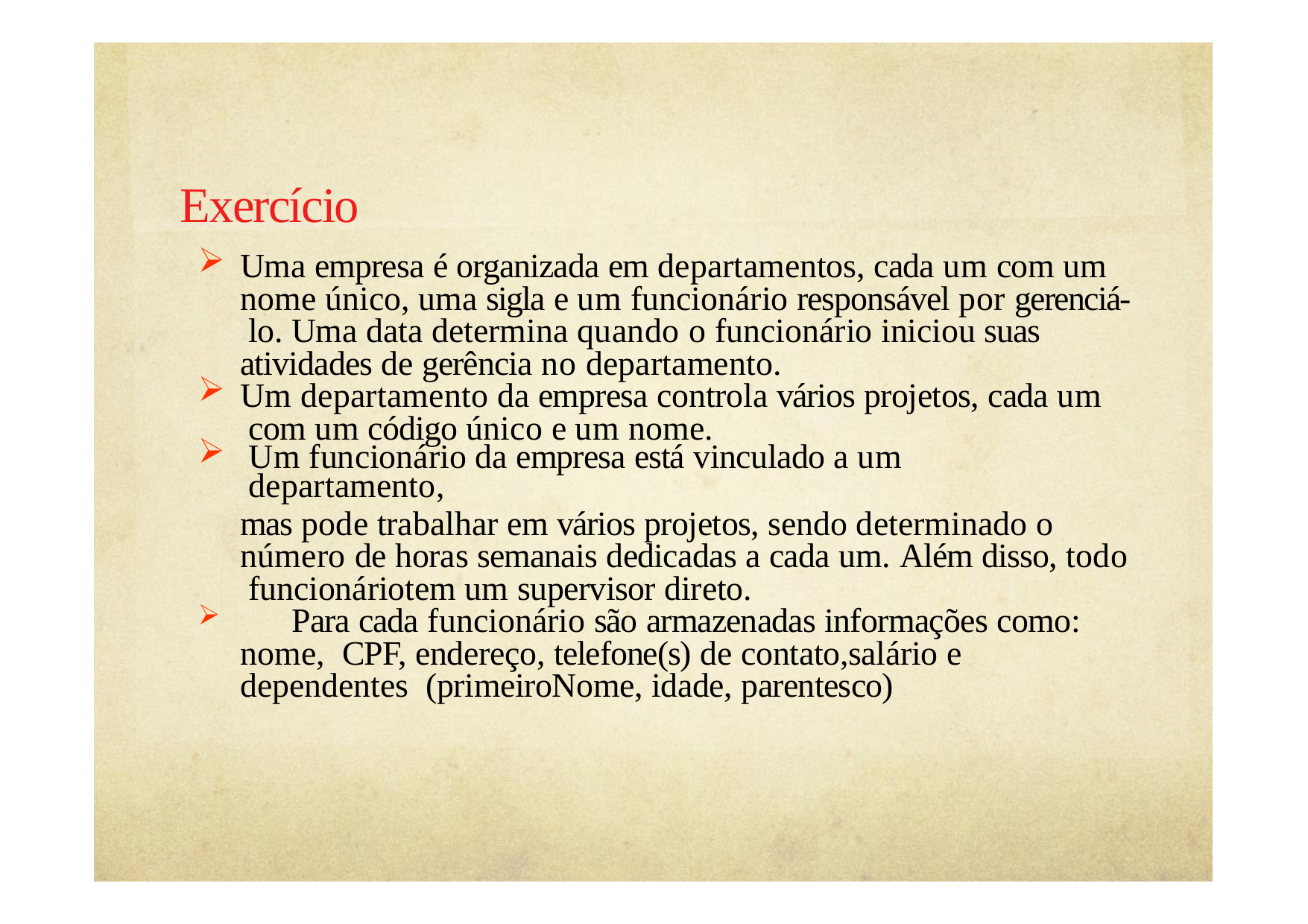

# Exercício
Uma empresa é organizada em departamentos, cada um com um  nome único, uma sigla e um funcionário responsável por gerenciá-  lo. Uma data determina quando o funcionário iniciou suas  atividades de gerência no departamento.
Um departamento da empresa controla vários projetos, cada um  com um código único e um nome.
Um funcionário da empresa está vinculado a um departamento,
mas pode trabalhar em vários projetos, sendo determinado o  número de horas semanais dedicadas a cada um. Além disso, todo  funcionáriotem um supervisor direto.
	Para cada funcionário são armazenadas informações como: nome,  CPF, endereço, telefone(s) de contato,salário e dependentes  (primeiroNome, idade, parentesco)